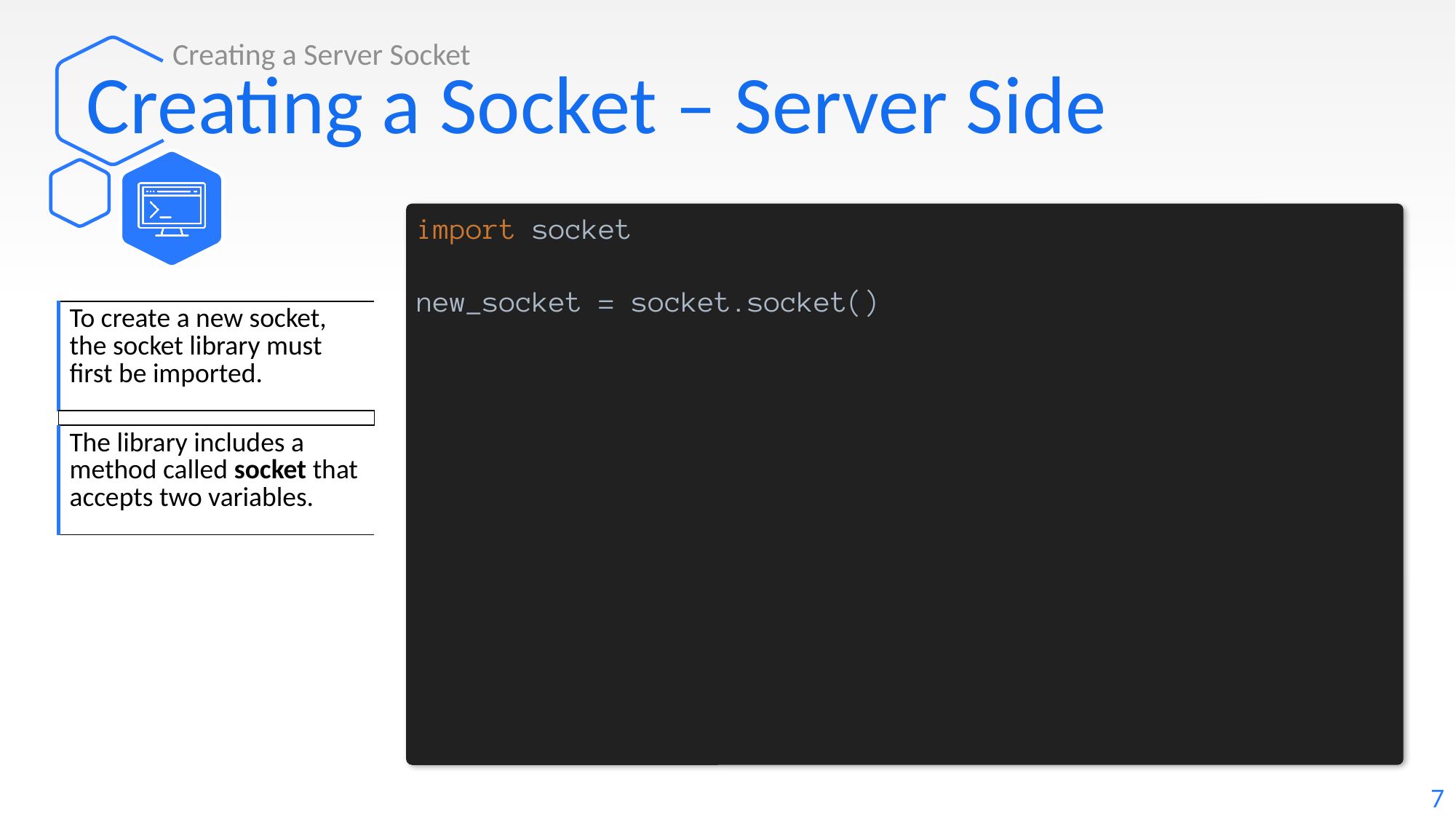

Creating a Server Socket
# Creating a Socket – Server Side
import socket

new_socket = socket.socket()
| To create a new socket, the socket library must first be imported. |
| --- |
|  |
| The library includes a method called socket that accepts two variables. |